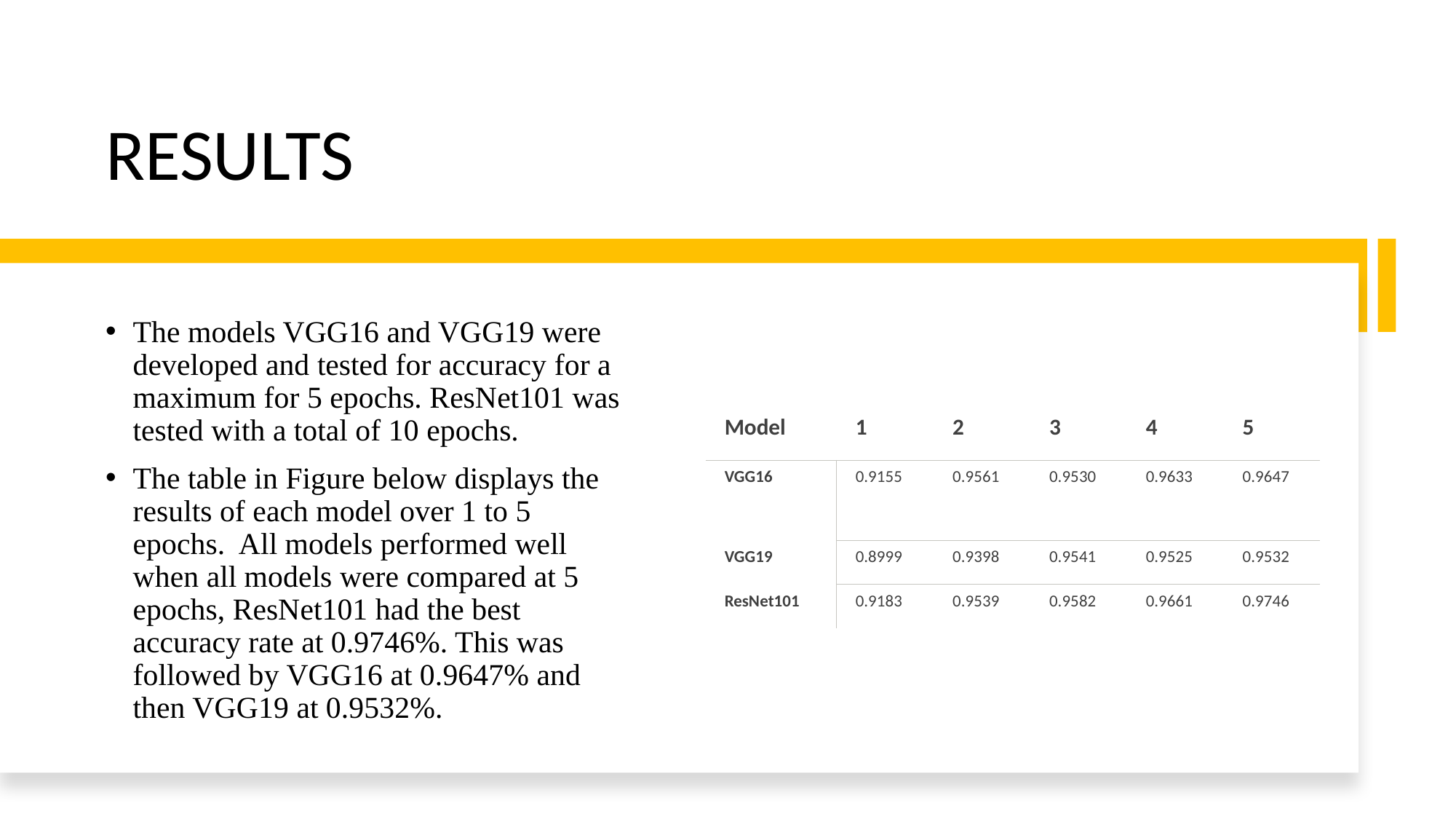

# RESULTS

The models VGG16 and VGG19 were developed and tested for accuracy for a maximum for 5 epochs. ResNet101 was tested with a total of 10 epochs.
The table in Figure below displays the results of each model over 1 to 5 epochs.  All models performed well when all models were compared at 5 epochs, ResNet101 had the best accuracy rate at 0.9746%. This was followed by VGG16 at 0.9647% and then VGG19 at 0.9532%.

| Model | 1 | 2 | 3 | 4 | 5 |
| --- | --- | --- | --- | --- | --- |
| VGG16 | 0.9155 | 0.9561 | 0.9530 | 0.9633 | 0.9647 |
| VGG19 | 0.8999 | 0.9398 | 0.9541 | 0.9525 | 0.9532 |
| ResNet101 | 0.9183 | 0.9539 | 0.9582 | 0.9661 | 0.9746 |